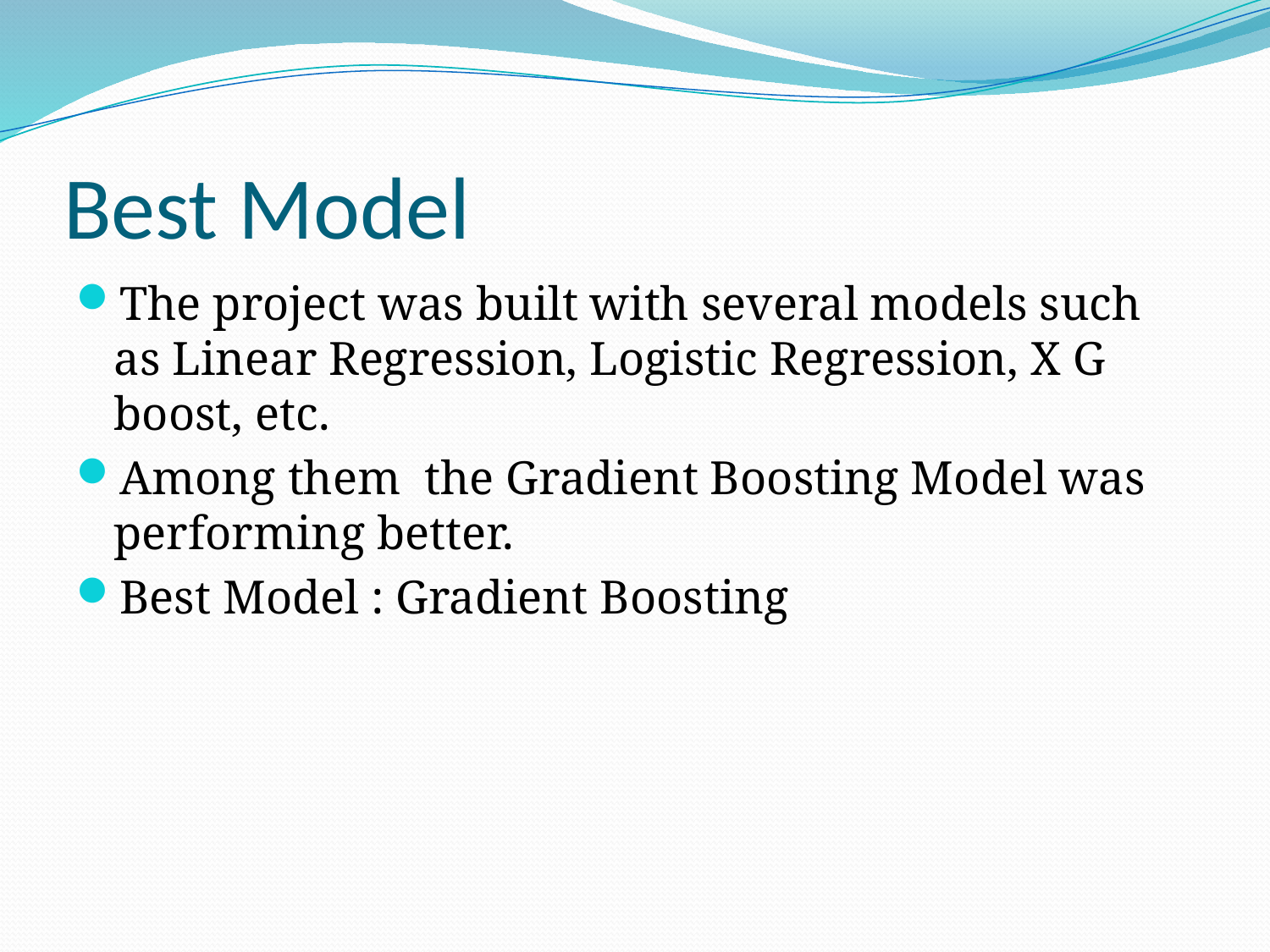

# Best Model
The project was built with several models such as Linear Regression, Logistic Regression, X G boost, etc.
Among them  the Gradient Boosting Model was performing better.
Best Model : Gradient Boosting